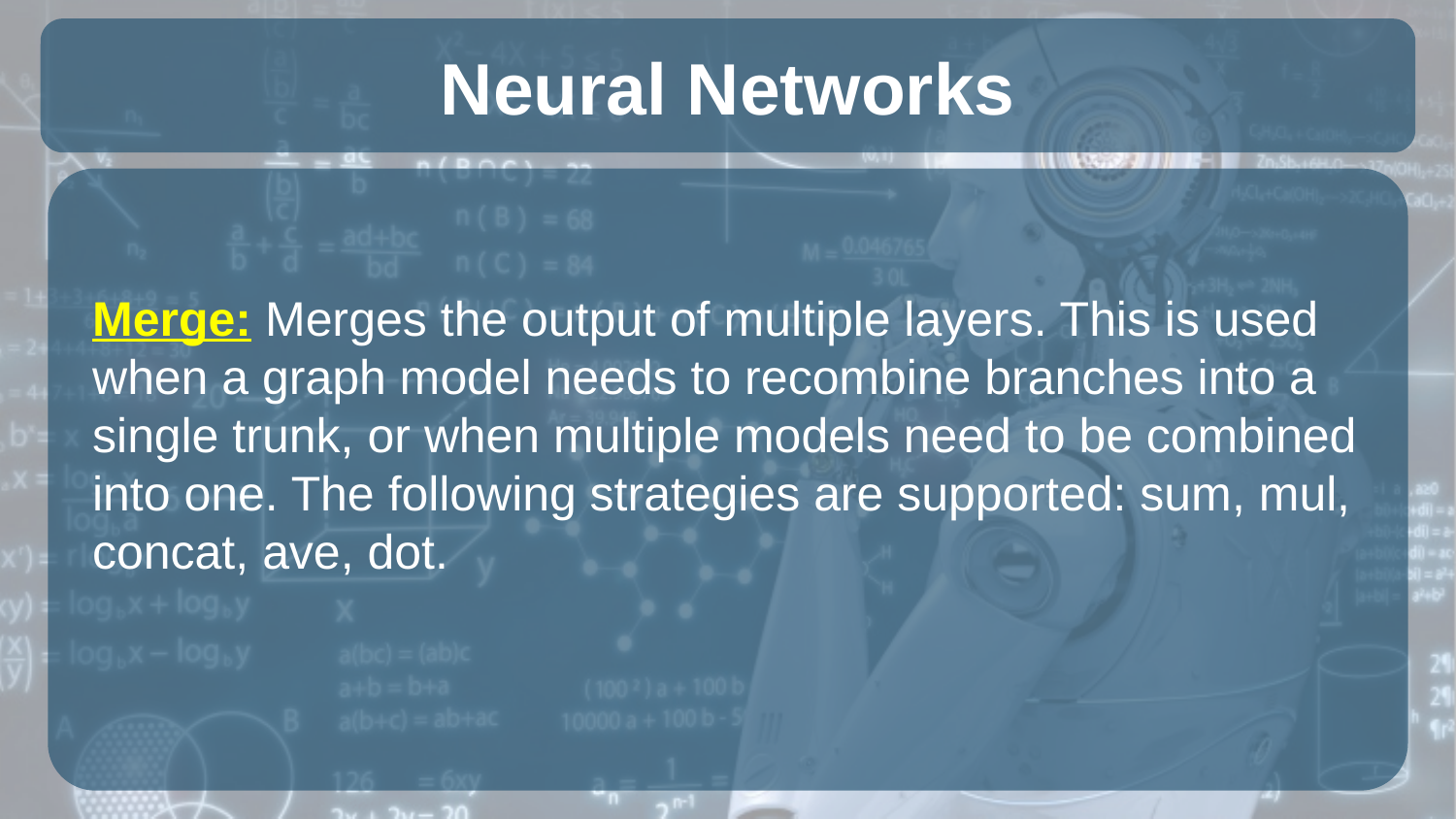

# Neural Networks

Merge: Merges the output of multiple layers. This is used when a graph model needs to recombine branches into a single trunk, or when multiple models need to be combined into one. The following strategies are supported: sum, mul, concat, ave, dot.